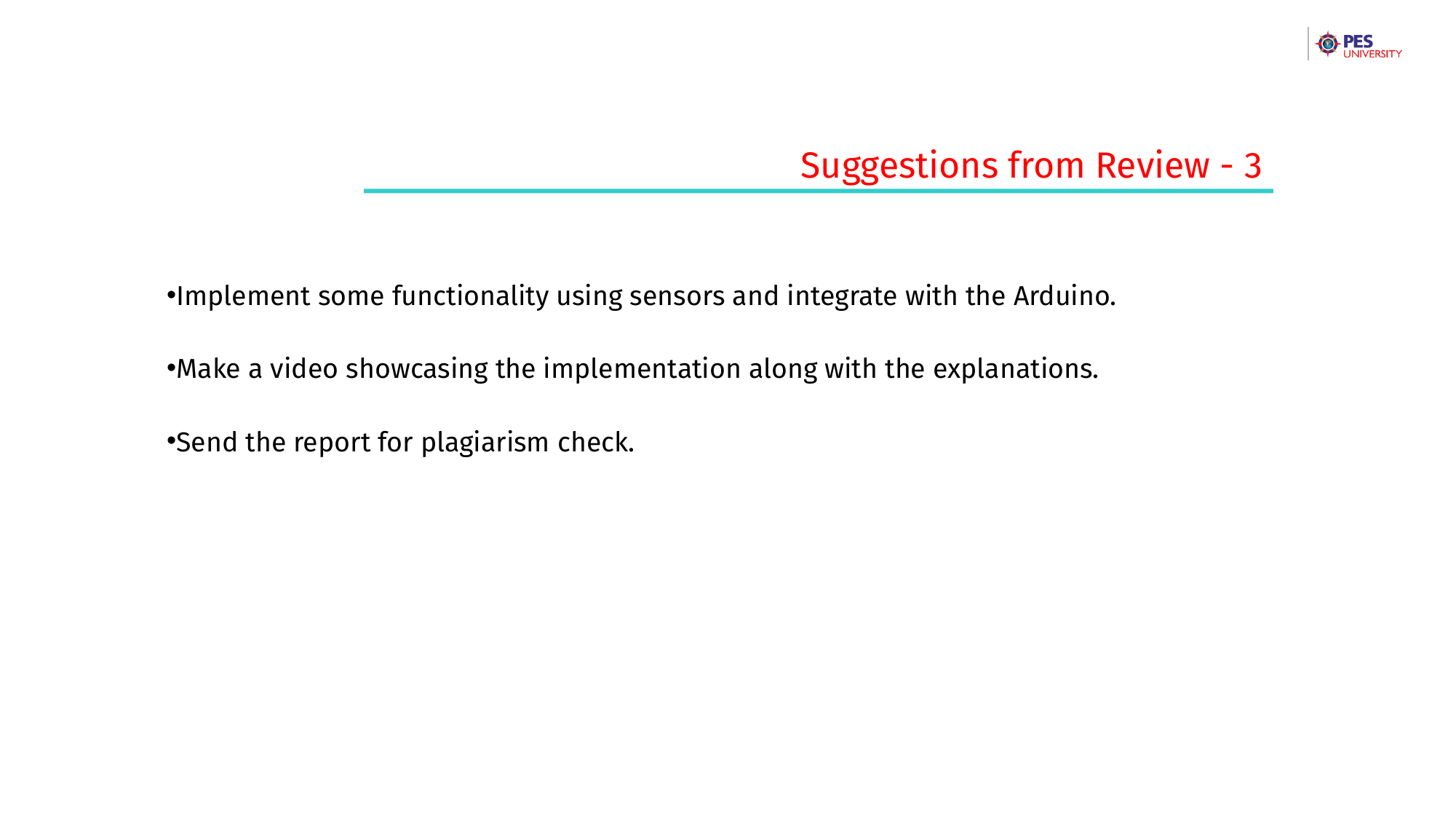

Suggestions from Review - 3

Implement some functionality using sensors and integrate with the Arduino.

Make a video showcasing the implementation along with the explanations.

Send the report for plagiarism check.